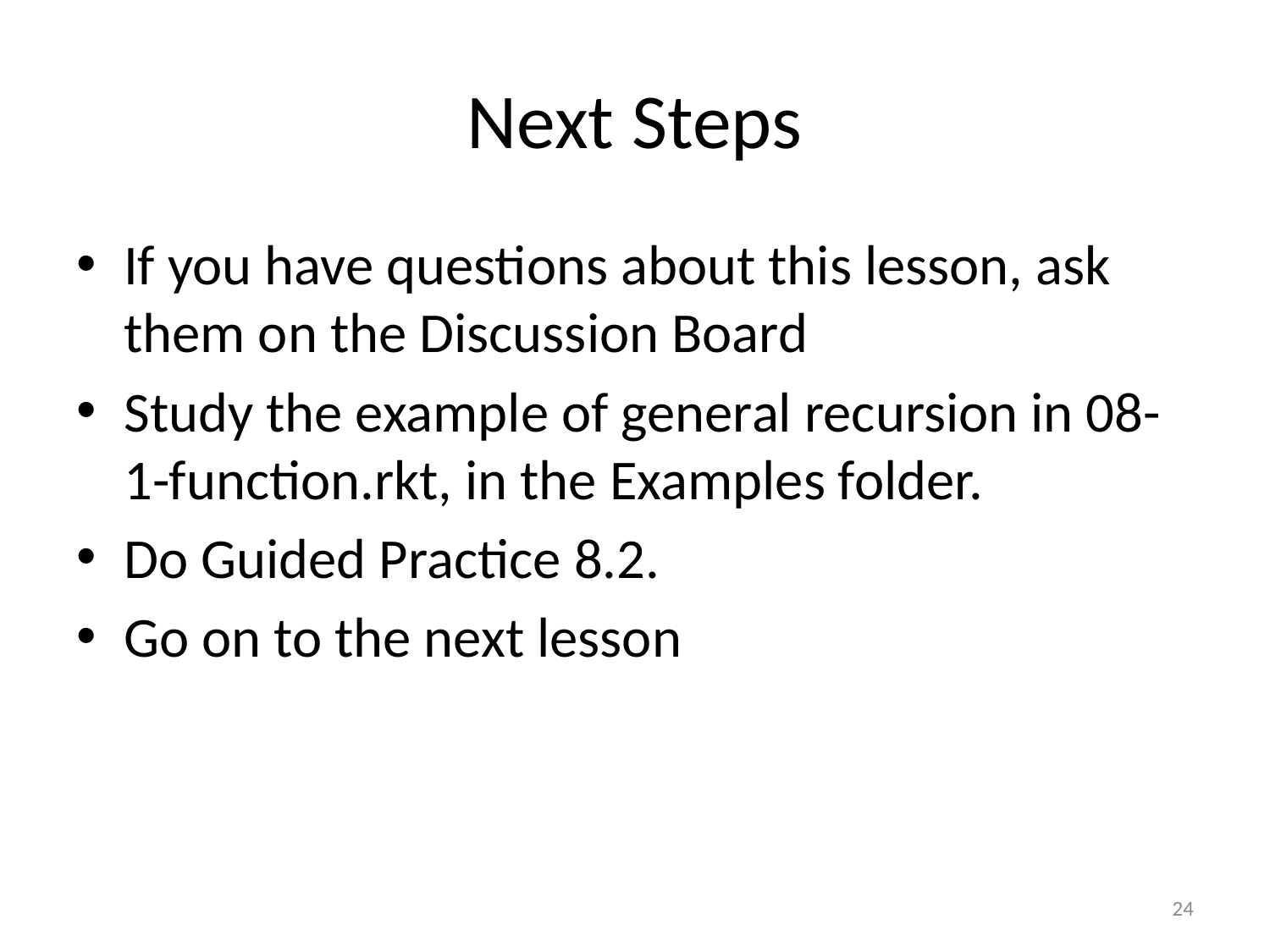

# Next Steps
If you have questions about this lesson, ask them on the Discussion Board
Study the example of general recursion in 08-1-function.rkt, in the Examples folder.
Do Guided Practice 8.2.
Go on to the next lesson
24